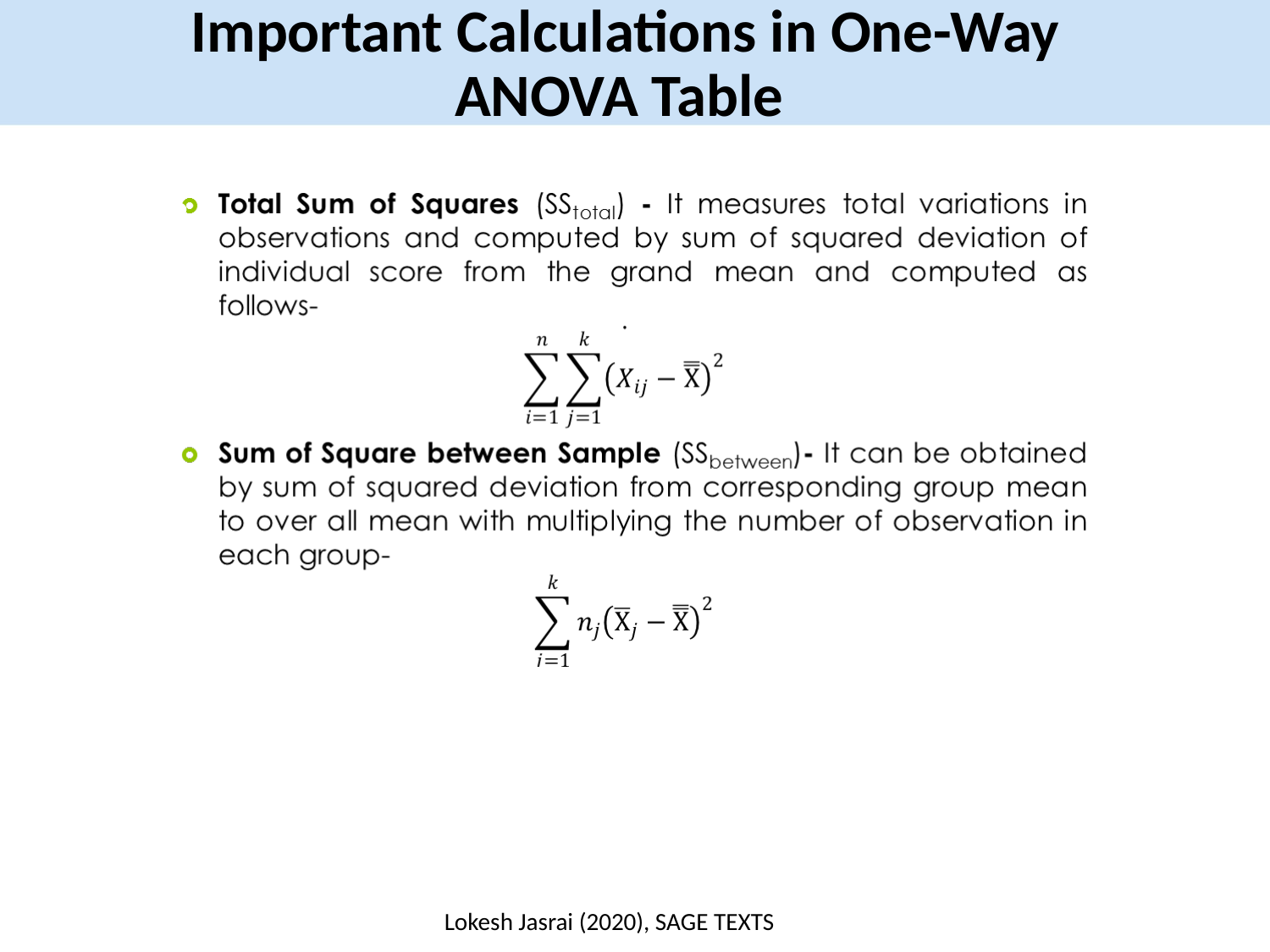

Important Calculations in One-Way ANOVA Table

Lokesh Jasrai (2020), SAGE TEXTS